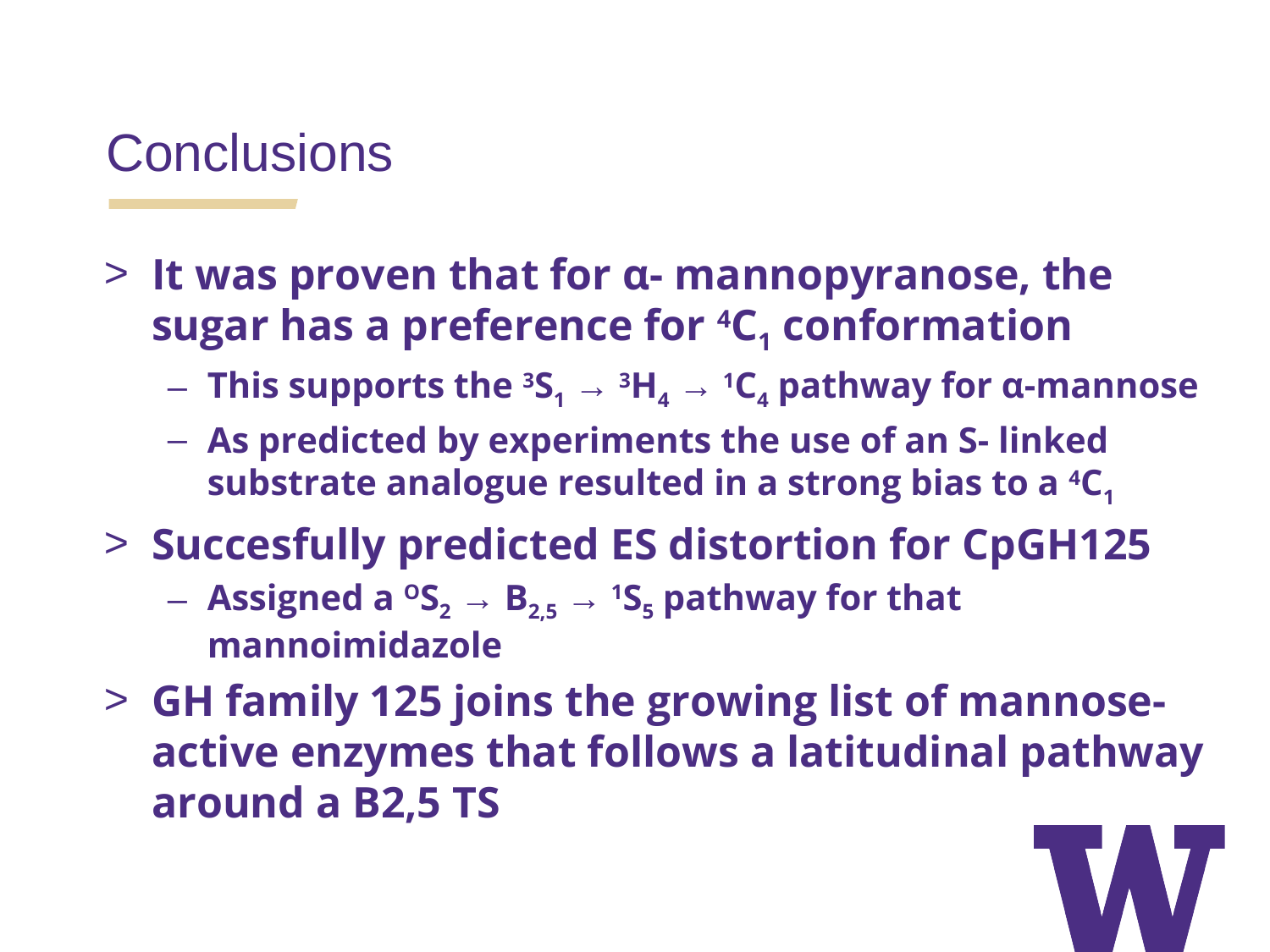

Conclusions
It was proven that for α- mannopyranose, the sugar has a preference for 4C1 conformation
This supports the 3S1 → 3H4 → 1C4 pathway for α-mannose
As predicted by experiments the use of an S- linked substrate analogue resulted in a strong bias to a 4C1
Succesfully predicted ES distortion for CpGH125
Assigned a OS2 → B2,5 → 1S5 pathway for that mannoimidazole
GH family 125 joins the growing list of mannose-active enzymes that follows a latitudinal pathway around a B2,5 TS